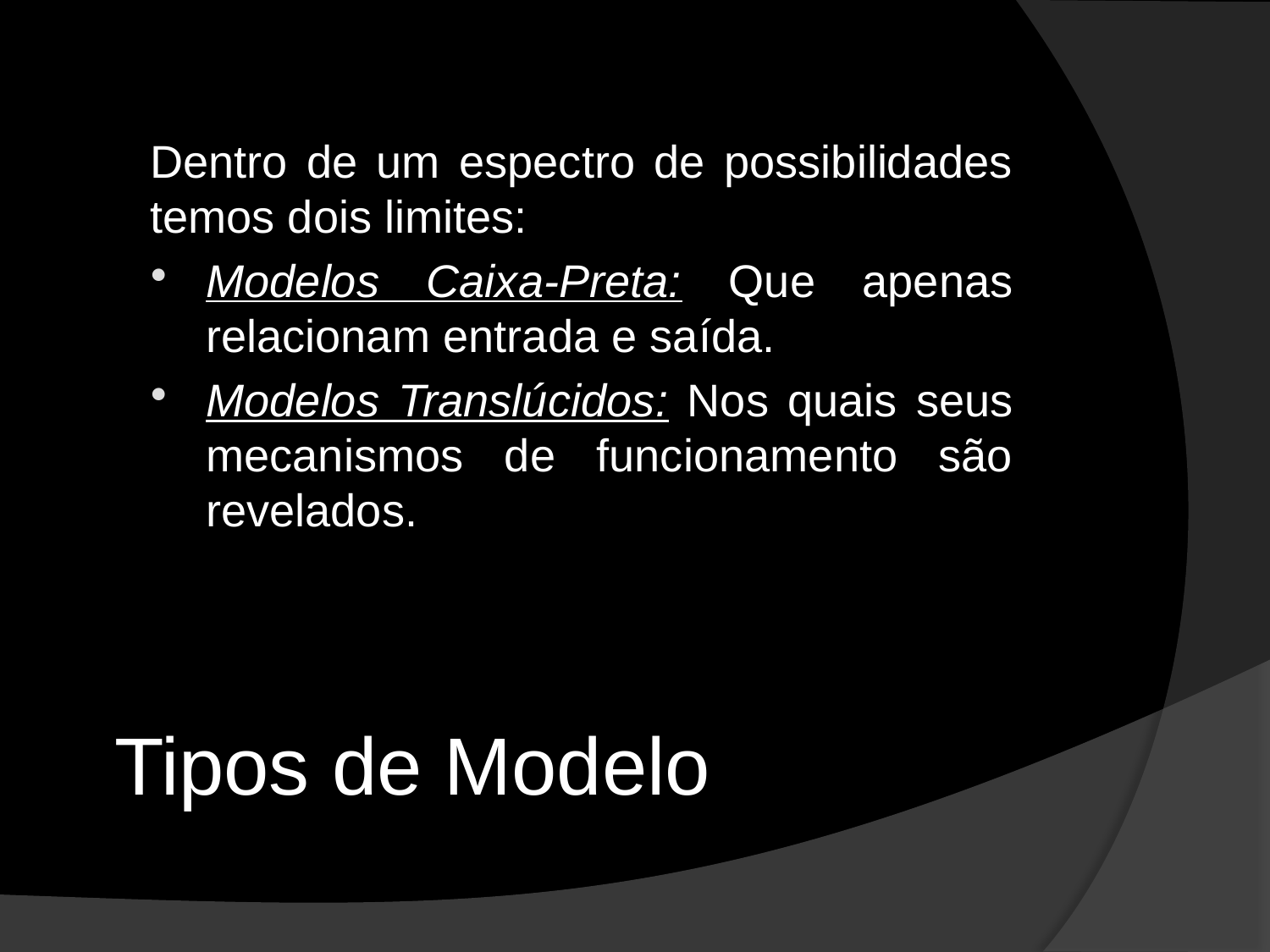

Dentro de um espectro de possibilidades temos dois limites:
Modelos Caixa-Preta: Que apenas relacionam entrada e saída.
Modelos Translúcidos: Nos quais seus mecanismos de funcionamento são revelados.
# Tipos de Modelo